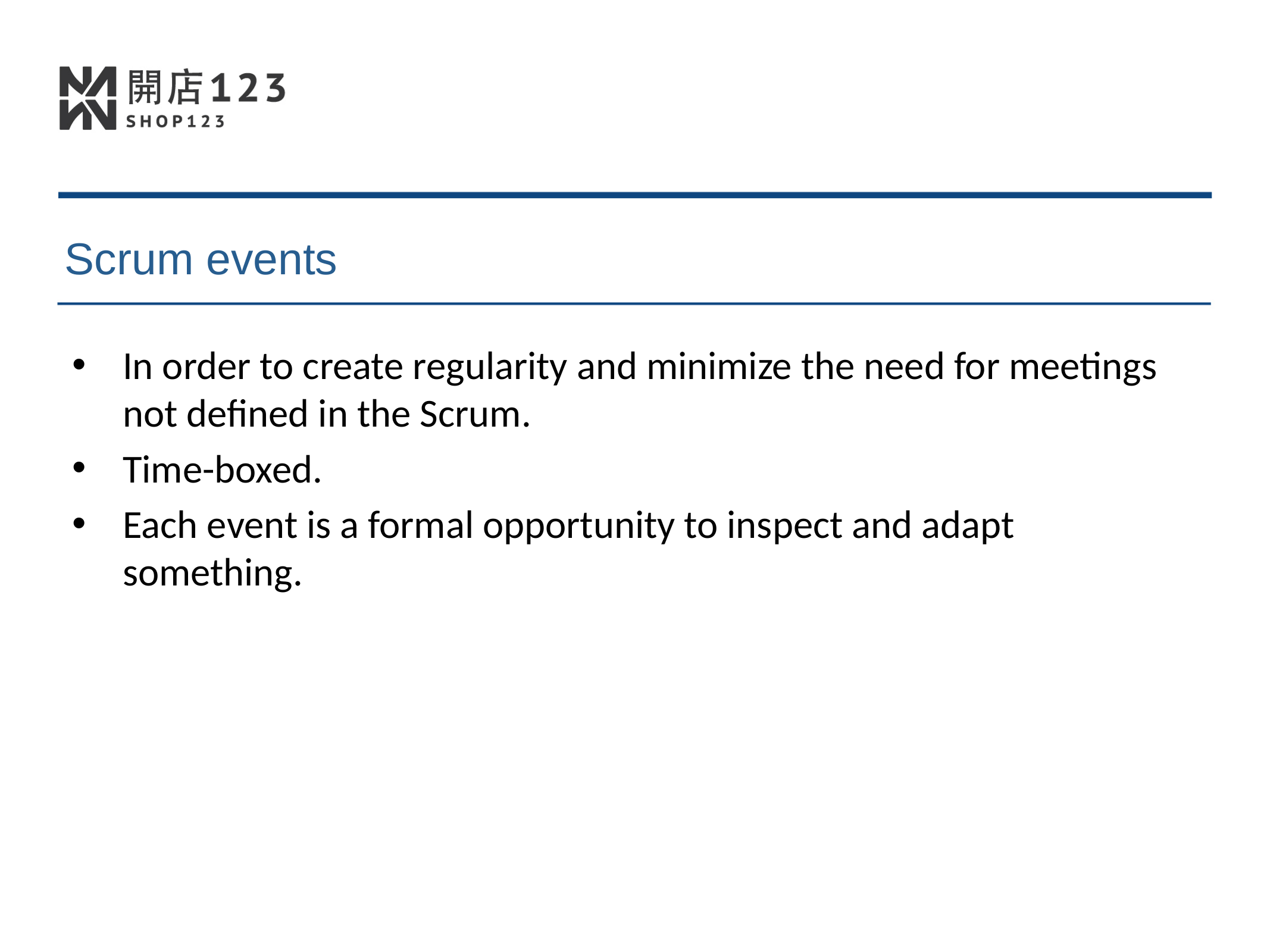

Scrum events
In order to create regularity and minimize the need for meetings not defined in the Scrum.
Time-boxed.
Each event is a formal opportunity to inspect and adapt something.